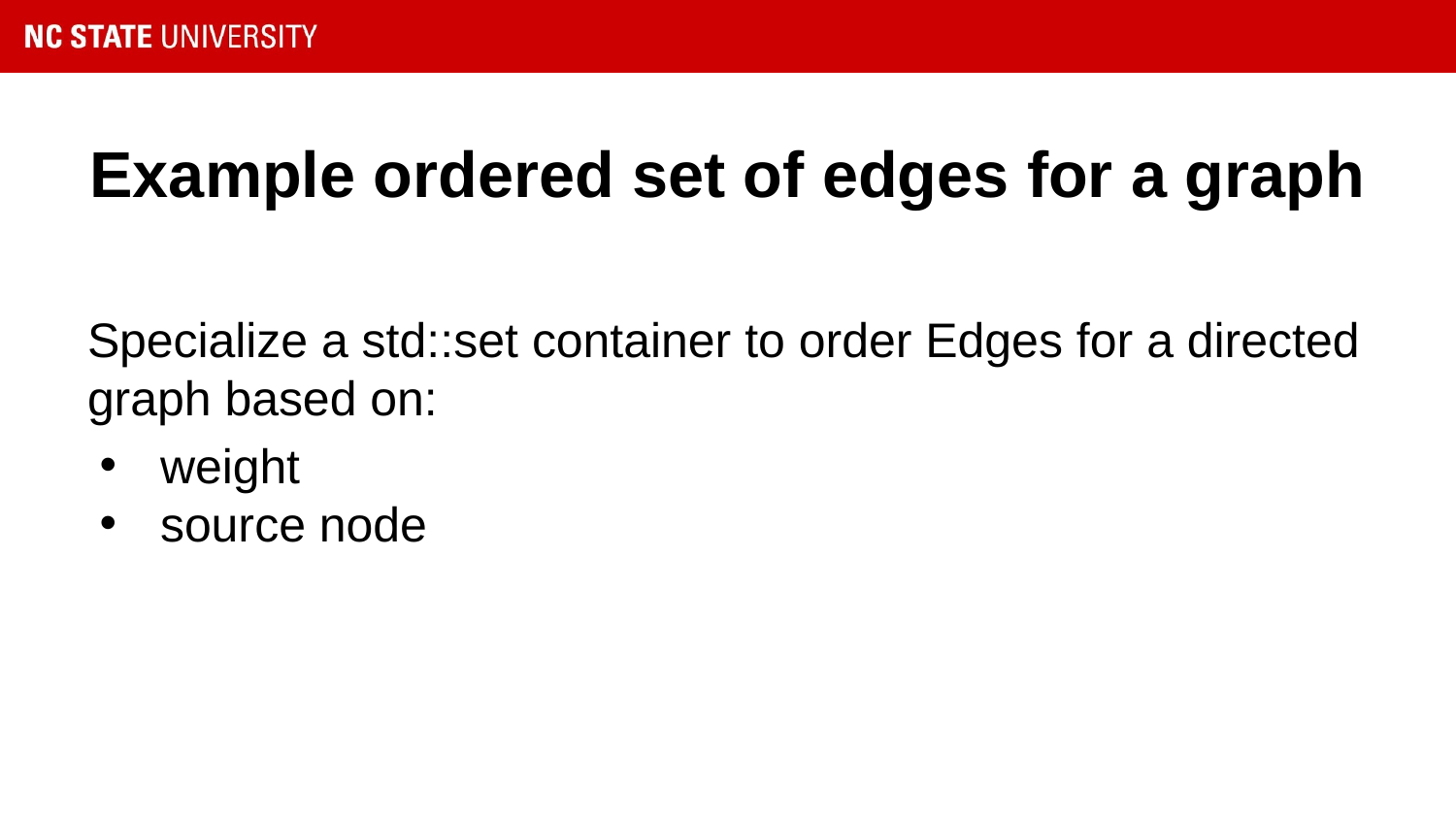

# Example ordered set of edges for a graph
Specialize a std::set container to order Edges for a directed graph based on:
weight
source node